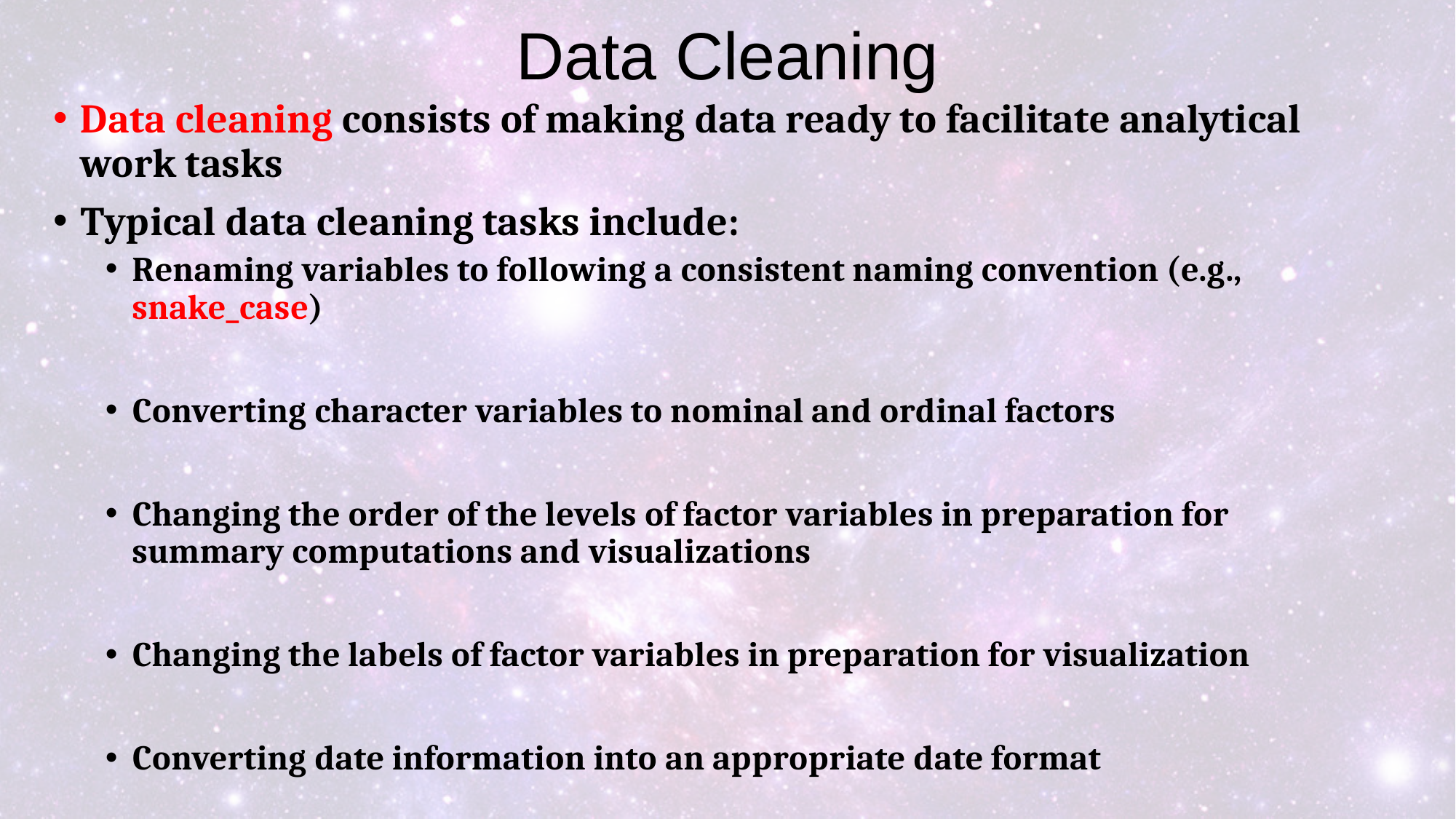

# Data Cleaning
Data cleaning consists of making data ready to facilitate analytical work tasks
Typical data cleaning tasks include:
Renaming variables to following a consistent naming convention (e.g., snake_case)

Converting character variables to nominal and ordinal factors

Changing the order of the levels of factor variables in preparation for summary computations and visualizations

Changing the labels of factor variables in preparation for visualization

Converting date information into an appropriate date format